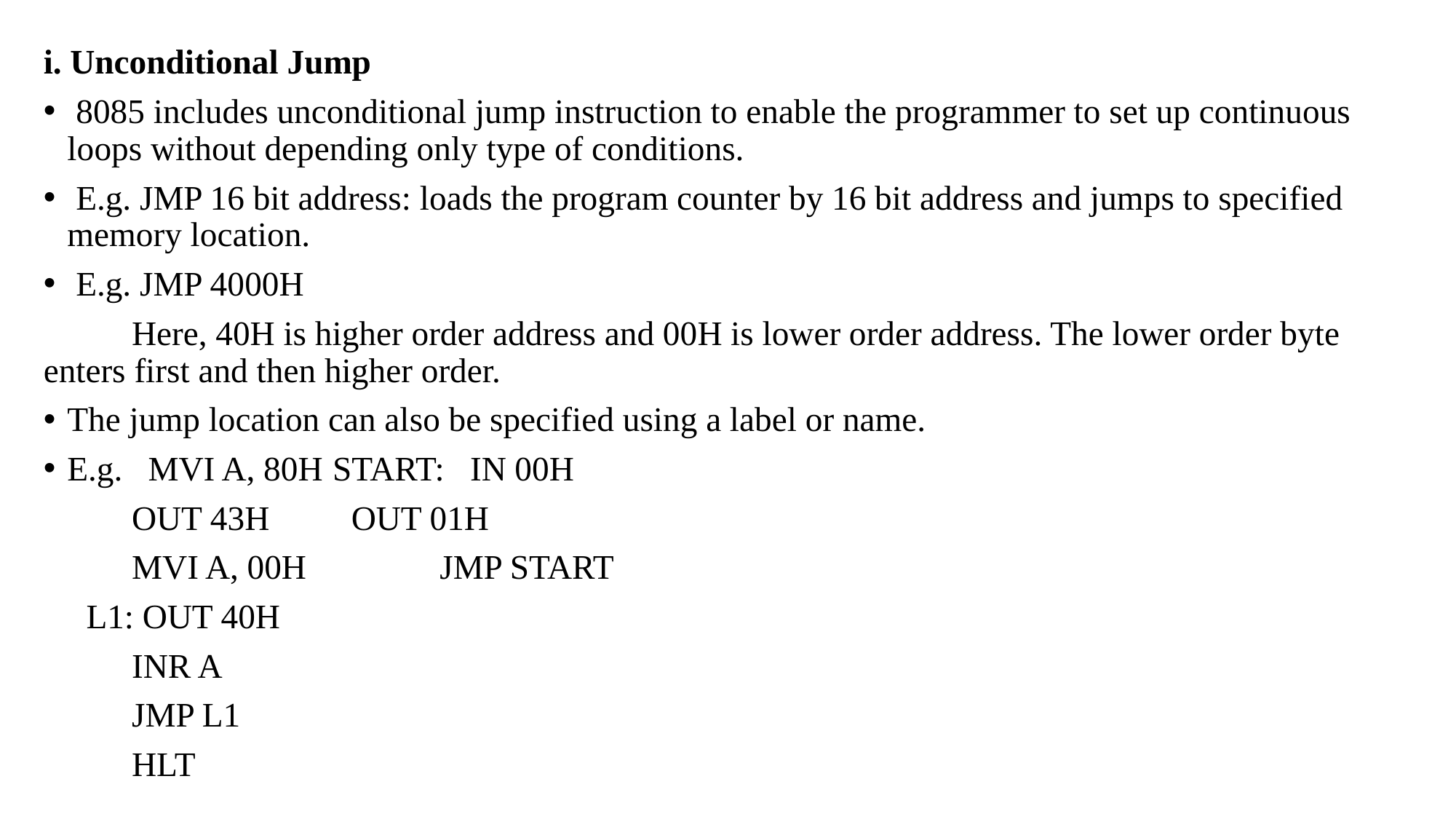

i. Unconditional Jump
 8085 includes unconditional jump instruction to enable the programmer to set up continuous loops without depending only type of conditions.
 E.g. JMP 16 bit address: loads the program counter by 16 bit address and jumps to specified memory location.
 E.g. JMP 4000H
	Here, 40H is higher order address and 00H is lower order address. The lower order byte enters first and then higher order.
The jump location can also be specified using a label or name.
E.g.   MVI A, 80H 		START:   IN 00H
	OUT 43H 				     OUT 01H
	MVI A, 00H 				     JMP START
     L1: OUT 40H
	INR A
	JMP L1
	HLT